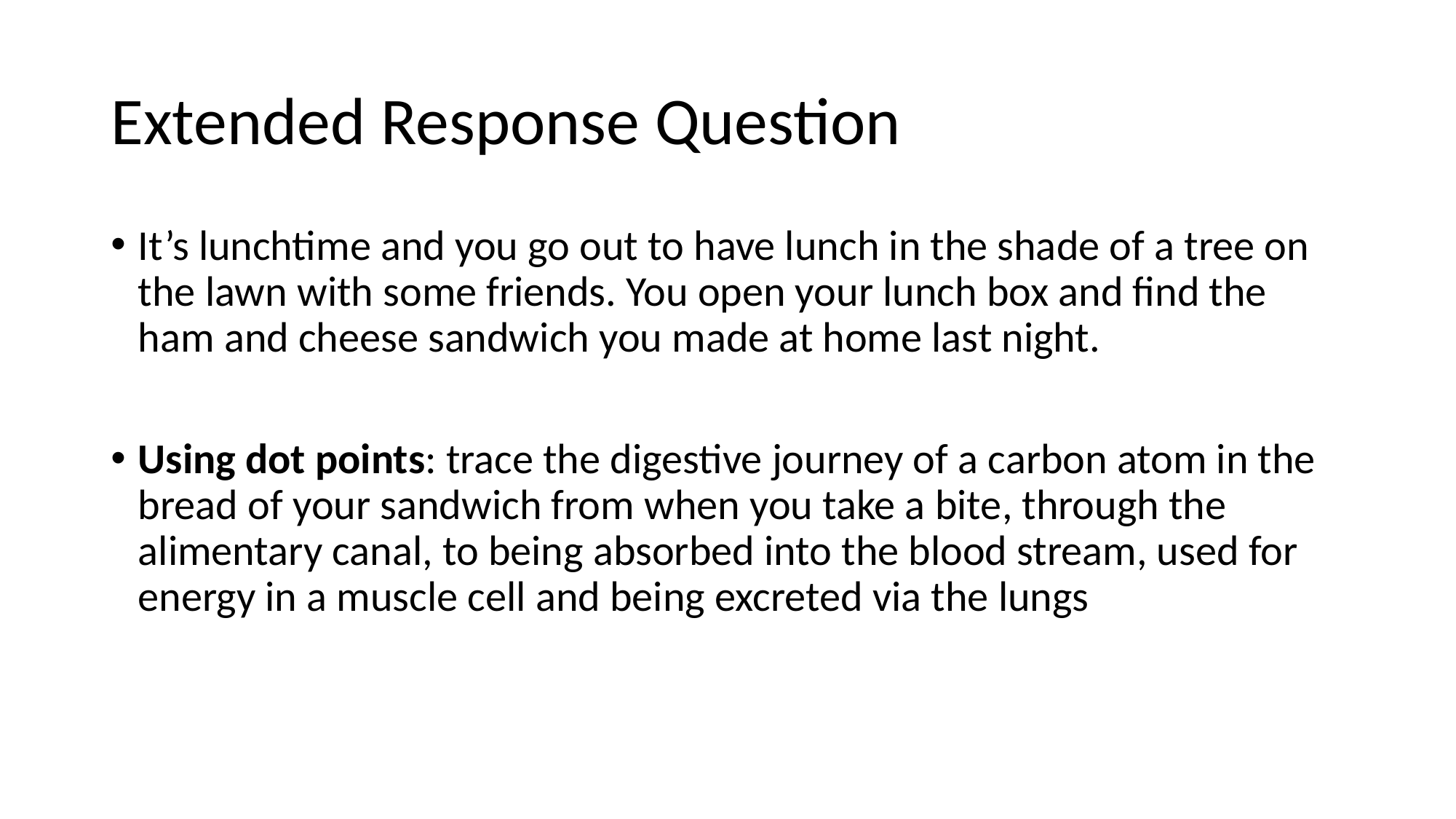

# Extended Response Question
It’s lunchtime and you go out to have lunch in the shade of a tree on the lawn with some friends. You open your lunch box and find the ham and cheese sandwich you made at home last night.

Using dot points: trace the digestive journey of a carbon atom in the bread of your sandwich from when you take a bite, through the alimentary canal, to being absorbed into the blood stream, used for energy in a muscle cell and being excreted via the lungs